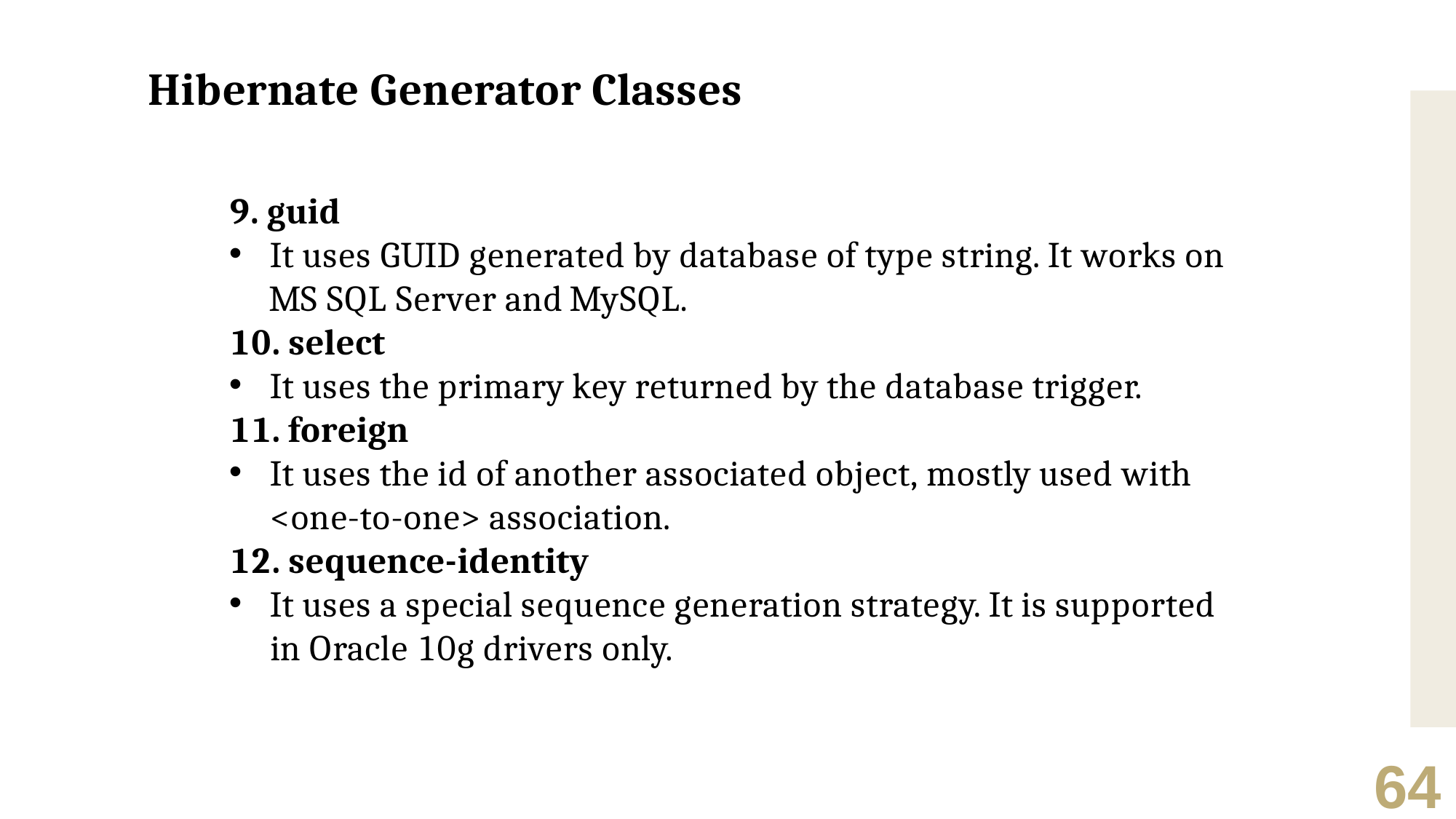

Hibernate Generator Classes
9. guid
It uses GUID generated by database of type string. It works on MS SQL Server and MySQL.
10. select
It uses the primary key returned by the database trigger.
11. foreign
It uses the id of another associated object, mostly used with <one-to-one> association.
12. sequence-identity
It uses a special sequence generation strategy. It is supported in Oracle 10g drivers only.
64